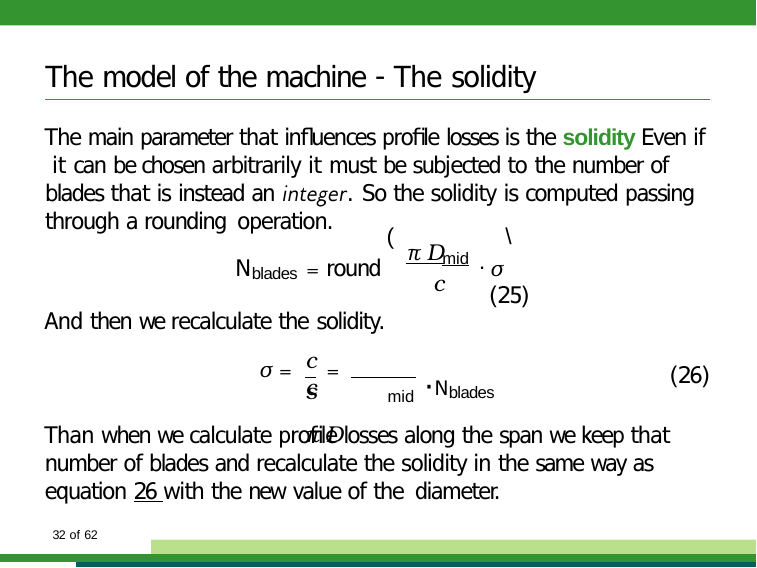

# The model of the machine - The solidity

The main parameter that influences profile losses is the solidity Even if  it can be chosen arbitrarily it must be subjected to the number of  blades that is instead an integer. So the solidity is computed passing  through a rounding operation.
(	\
π D
mid
N	= round
σ	(25)
blades
c
And then we recalculate the solidity.
c	c
σ =	=
s	π D
(26)
Nblades

mid
Than when we calculate profile losses along the span we keep that  number of blades and recalculate the solidity in the same way as  equation 26 with the new value of the diameter.
32 of 62